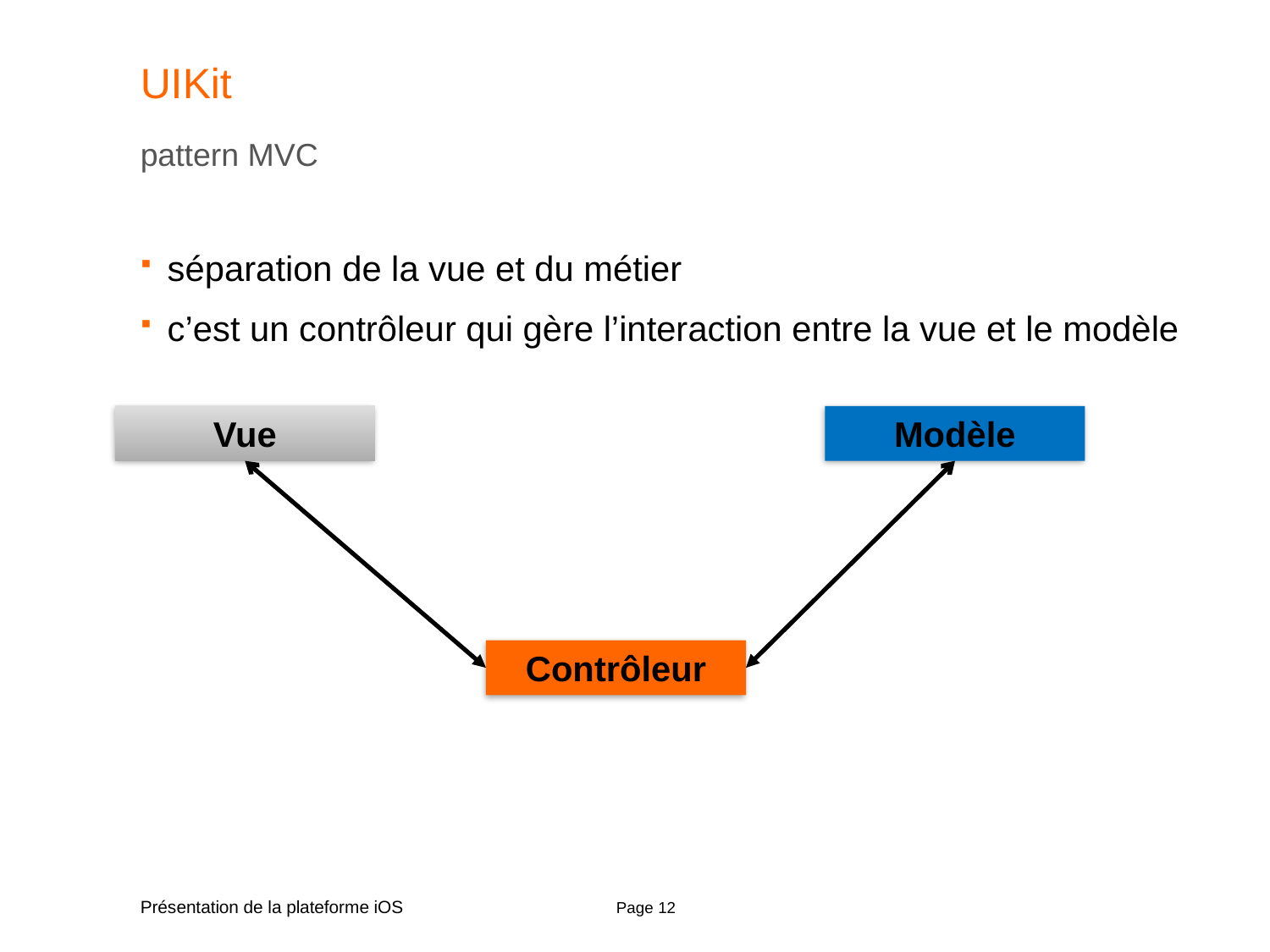

# UIKit
pattern MVC

séparation de la vue et du métier
c’est un contrôleur qui gère l’interaction entre la vue et le modèle

Vue
Modèle
Contrôleur
Présentation de la plateforme iOS